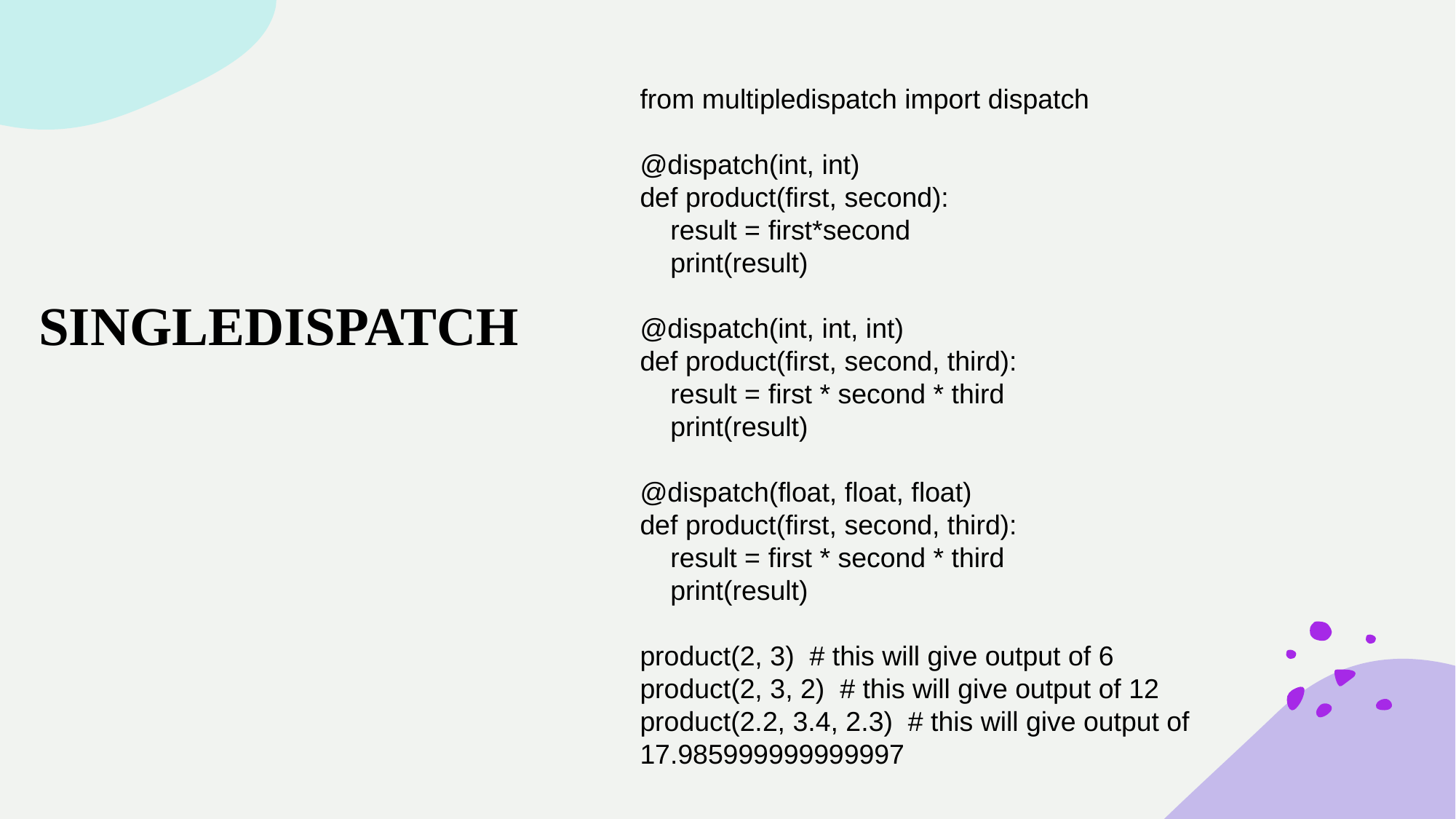

from multipledispatch import dispatch

@dispatch(int, int)
def product(first, second):
    result = first*second
    print(result)

@dispatch(int, int, int)
def product(first, second, third):
    result = first * second * third
    print(result)

@dispatch(float, float, float)
def product(first, second, third):
    result = first * second * third
    print(result)

product(2, 3)  # this will give output of 6
product(2, 3, 2)  # this will give output of 12
product(2.2, 3.4, 2.3)  # this will give output of 17.985999999999997
SINGLEDISPATCH